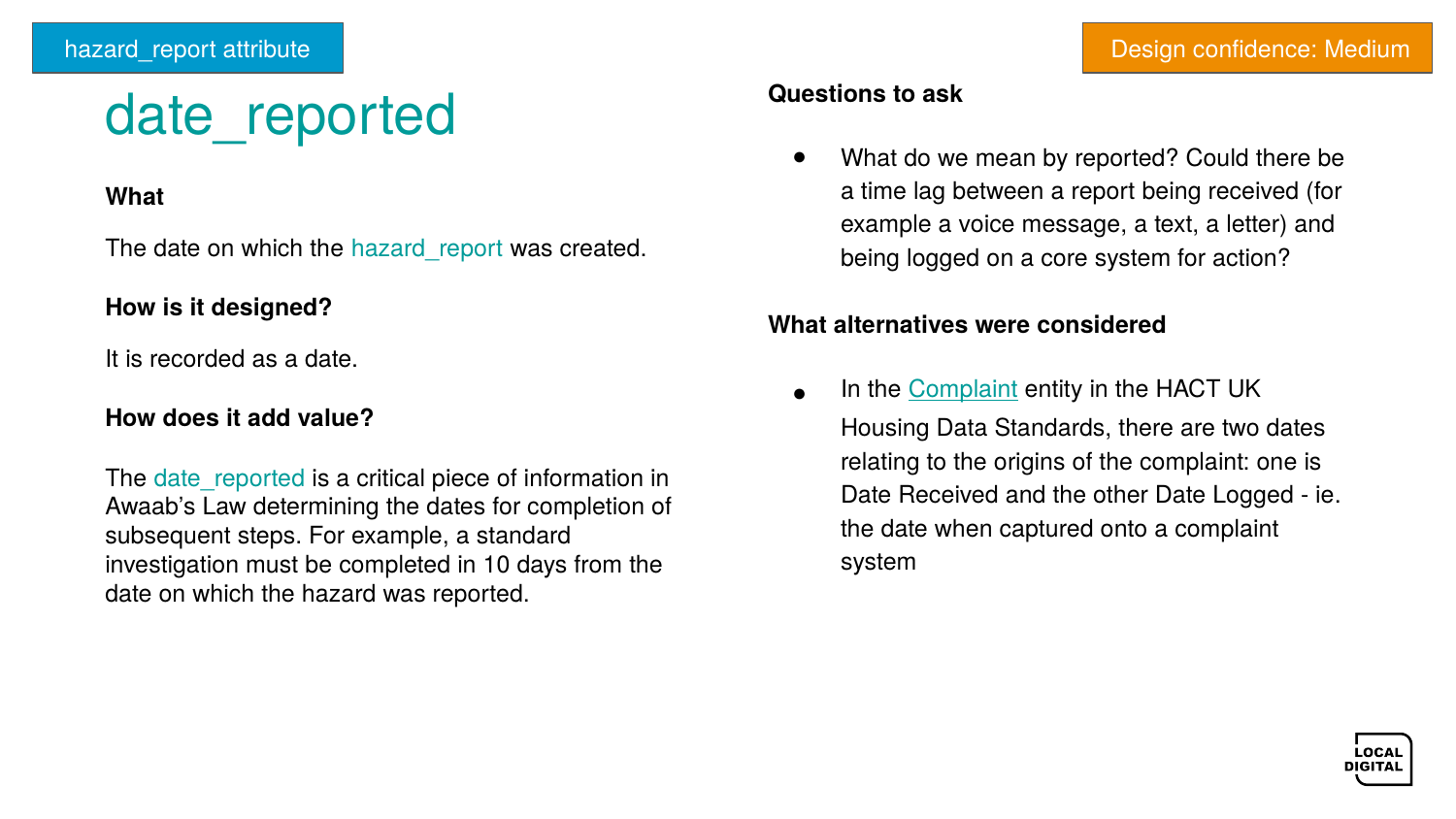

hazard_report attribute
 Design confidence: Medium
# date_reported

Questions to ask
What do we mean by reported? Could there be a time lag between a report being received (for example a voice message, a text, a letter) and being logged on a core system for action?

What alternatives were considered
In the Complaint entity in the HACT UK Housing Data Standards, there are two dates relating to the origins of the complaint: one is Date Received and the other Date Logged - ie. the date when captured onto a complaint system
What
The date on which the hazard_report was created.
How is it designed?
It is recorded as a date.
How does it add value?
The date_reported is a critical piece of information in Awaab’s Law determining the dates for completion of subsequent steps. For example, a standard investigation must be completed in 10 days from the date on which the hazard was reported.